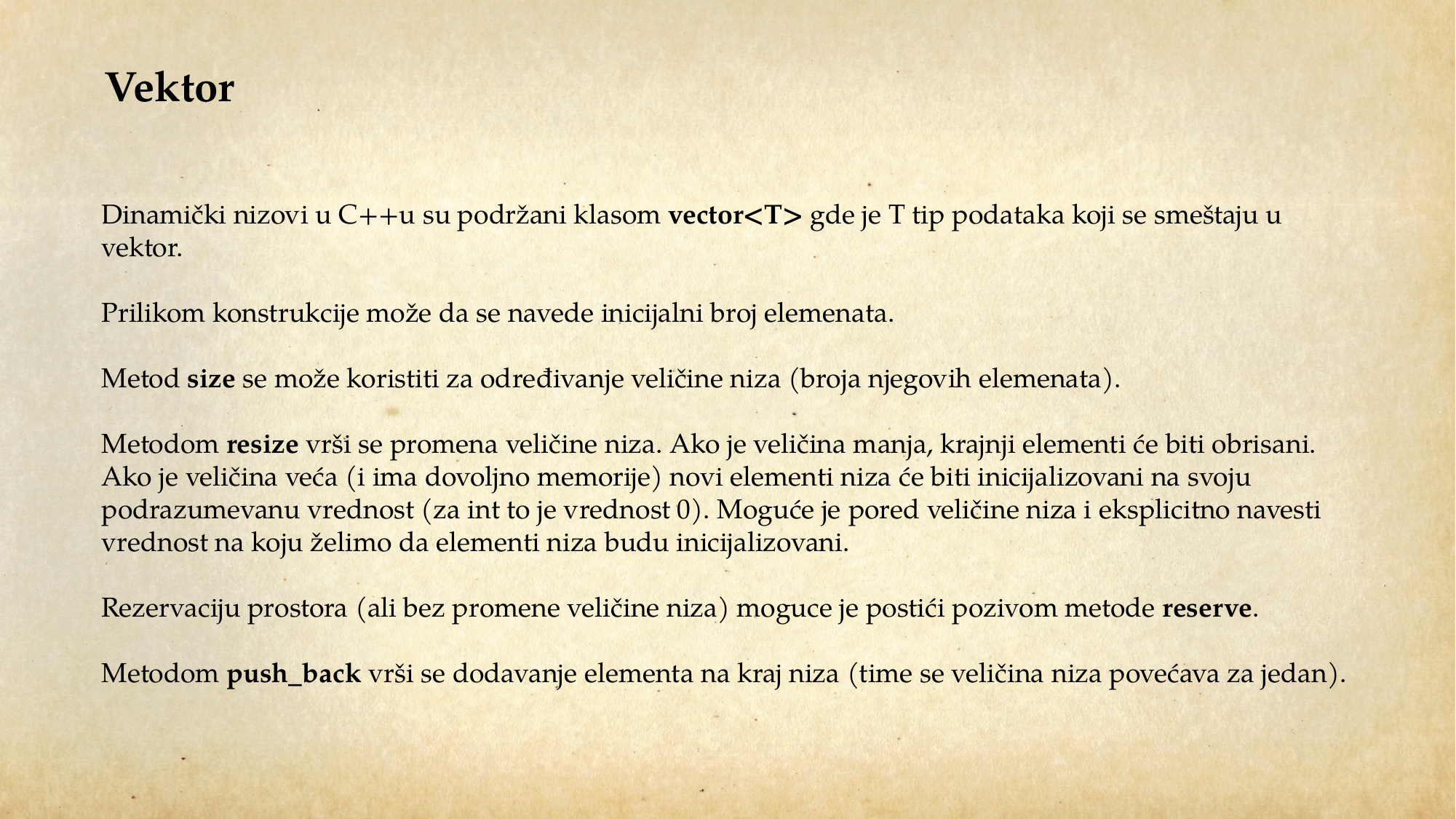

Vektor
Dinamički nizovi u C++u su podržani klasom vector<T> gde je T tip podataka koji se smeštaju u vektor.

Prilikom konstrukcije može da se navede inicijalni broj elemenata.

Metod size se može koristiti za određivanje veličine niza (broja njegovih elemenata).

Metodom resize vrši se promena veličine niza. Ako je veličina manja, krajnji elementi će biti obrisani. Ako je veličina veća (i ima dovoljno memorije) novi elementi niza će biti inicijalizovani na svoju podrazumevanu vrednost (za int to je vrednost 0). Moguće je pored veličine niza i eksplicitno navesti vrednost na koju želimo da elementi niza budu inicijalizovani.

Rezervaciju prostora (ali bez promene veličine niza) moguce je postići pozivom metode reserve.

Metodom push_back vrši se dodavanje elementa na kraj niza (time se veličina niza povećava za jedan).